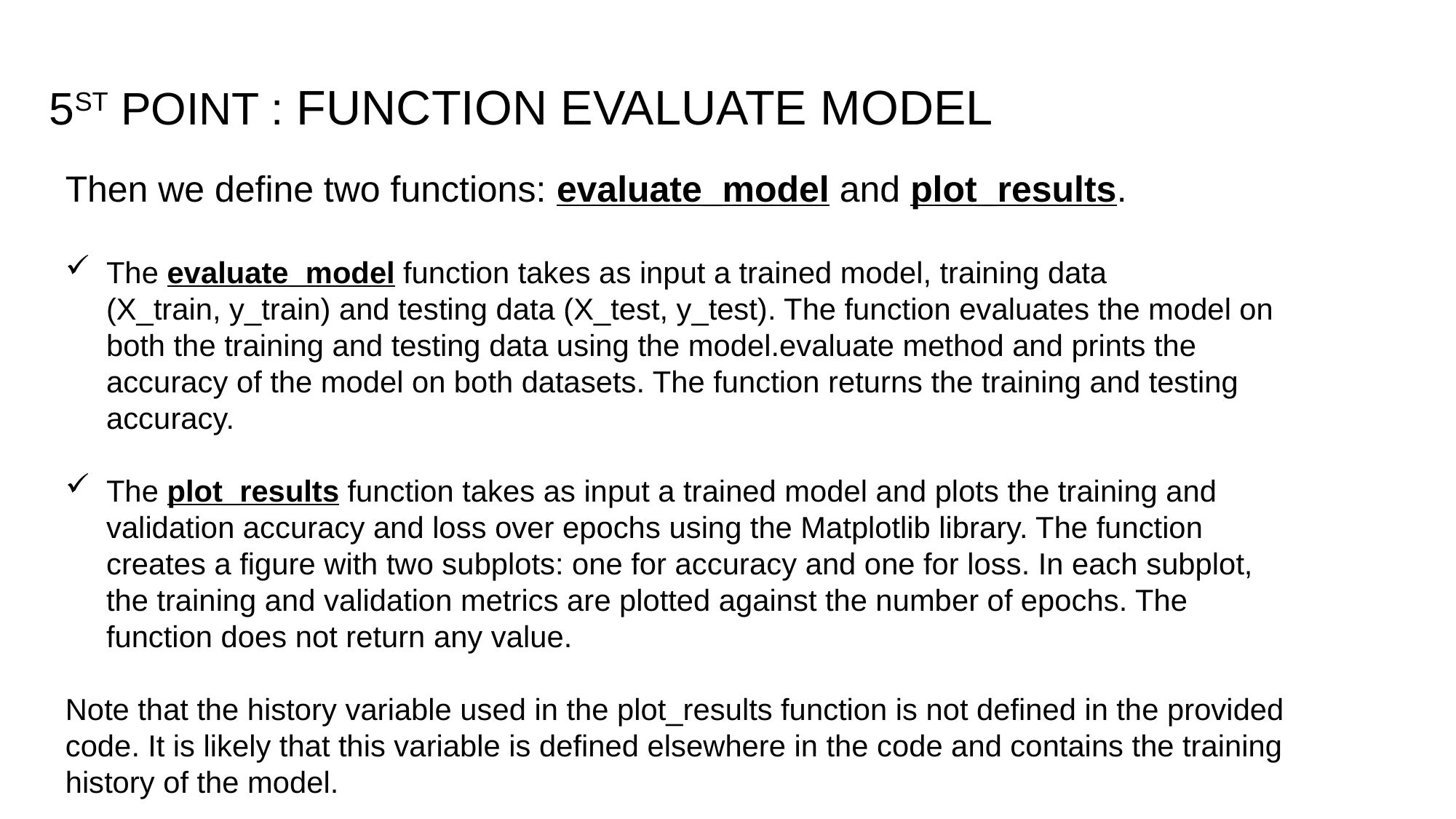

# 5st point : Function Evaluate model
Then we define two functions: evaluate_model and plot_results.

The evaluate_model function takes as input a trained model, training data (X_train, y_train) and testing data (X_test, y_test). The function evaluates the model on both the training and testing data using the model.evaluate method and prints the accuracy of the model on both datasets. The function returns the training and testing accuracy.

The plot_results function takes as input a trained model and plots the training and validation accuracy and loss over epochs using the Matplotlib library. The function creates a figure with two subplots: one for accuracy and one for loss. In each subplot, the training and validation metrics are plotted against the number of epochs. The function does not return any value.

Note that the history variable used in the plot_results function is not defined in the provided code. It is likely that this variable is defined elsewhere in the code and contains the training history of the model.
12